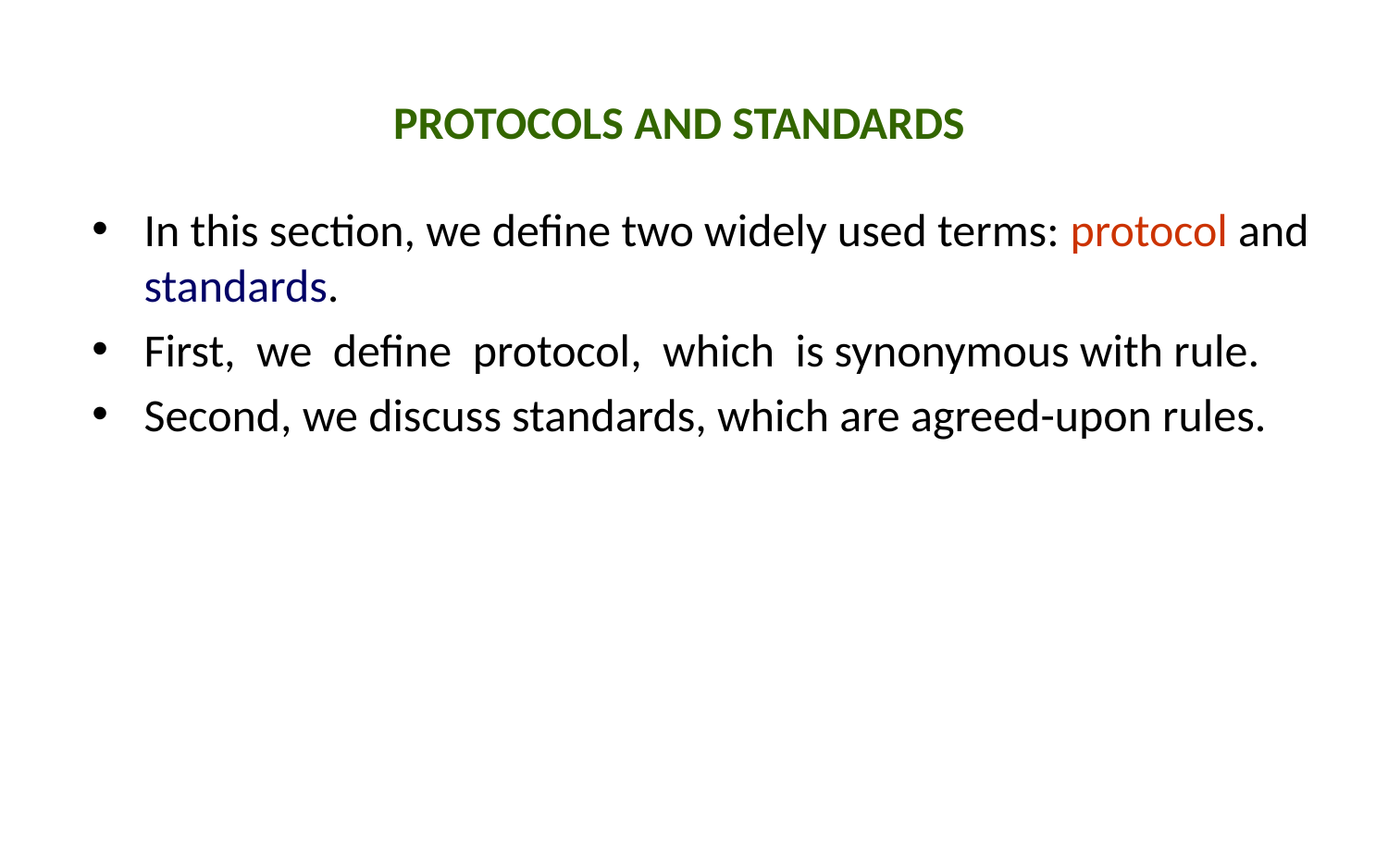

# PROTOCOLS AND STANDARDS
In this section, we define two widely used terms: protocol and  standards.
First,  we  define  protocol,  which  is synonymous with rule.
Second, we discuss standards, which are agreed-upon rules.